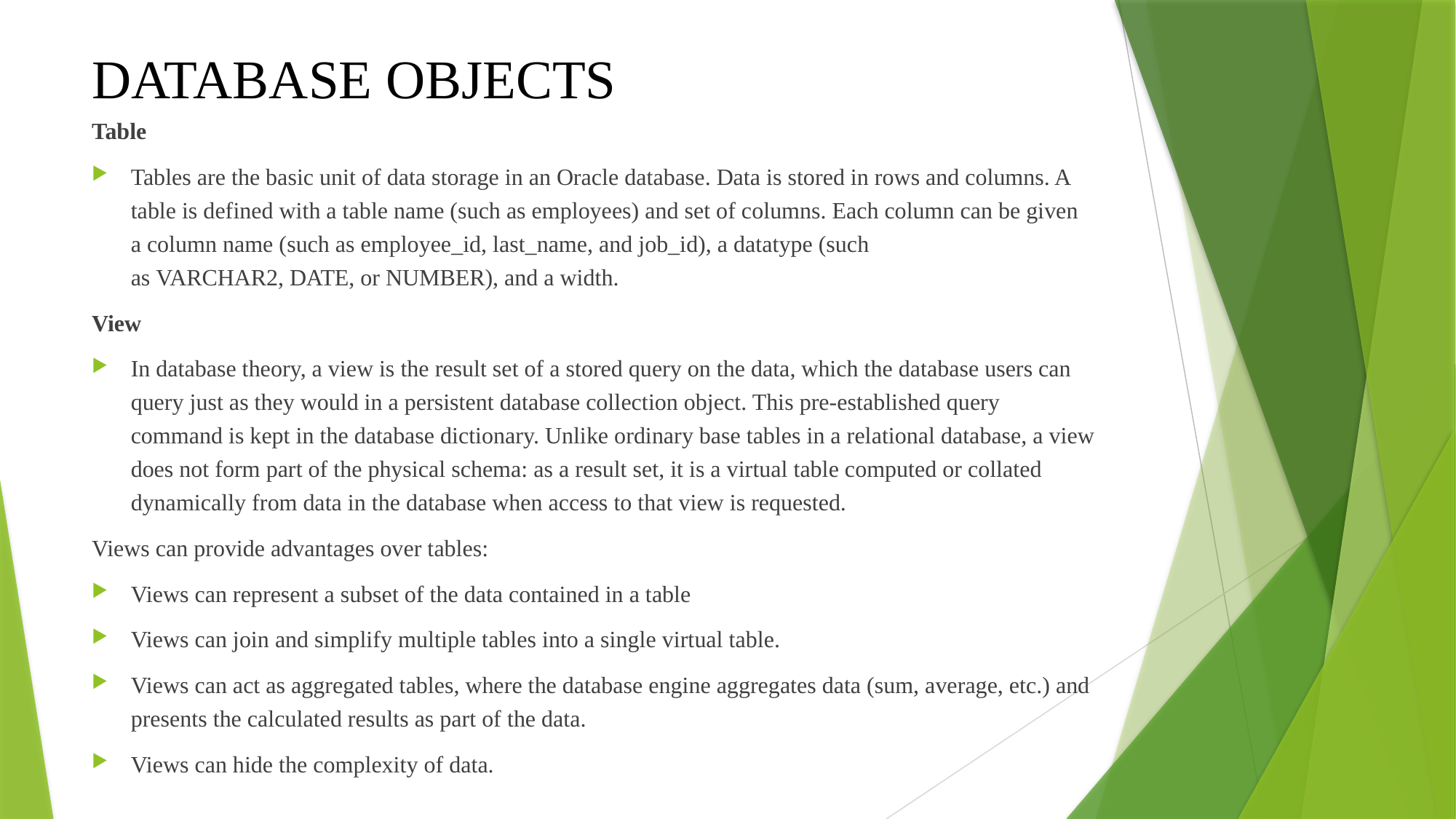

# DATABASE OBJECTS
Table
Tables are the basic unit of data storage in an Oracle database. Data is stored in rows and columns. A table is defined with a table name (such as employees) and set of columns. Each column can be given  a column name (such as employee_id, last_name, and job_id), a datatype (such as VARCHAR2, DATE, or NUMBER), and a width.
View
In database theory, a view is the result set of a stored query on the data, which the database users can query just as they would in a persistent database collection object. This pre-established query command is kept in the database dictionary. Unlike ordinary base tables in a relational database, a view does not form part of the physical schema: as a result set, it is a virtual table computed or collated dynamically from data in the database when access to that view is requested.
Views can provide advantages over tables:
Views can represent a subset of the data contained in a table
Views can join and simplify multiple tables into a single virtual table.
Views can act as aggregated tables, where the database engine aggregates data (sum, average, etc.) and presents the calculated results as part of the data.
Views can hide the complexity of data.